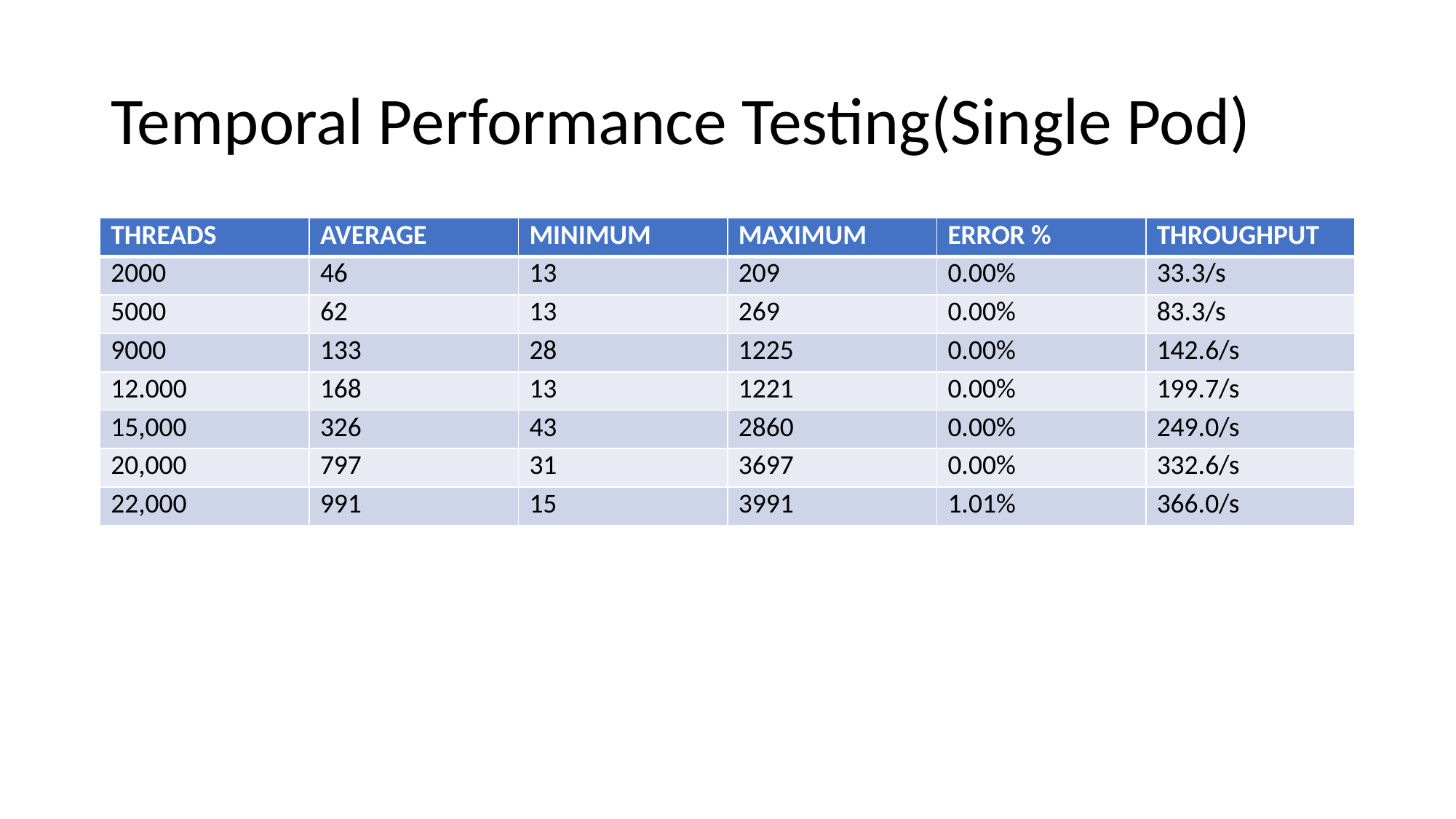

# Temporal Performance Testing(Single Pod)
| THREADS | AVERAGE | MINIMUM | MAXIMUM | ERROR % | THROUGHPUT |
| --- | --- | --- | --- | --- | --- |
| 2000 | 46 | 13 | 209 | 0.00% | 33.3/s |
| 5000 | 62 | 13 | 269 | 0.00% | 83.3/s |
| 9000 | 133 | 28 | 1225 | 0.00% | 142.6/s |
| 12.000 | 168 | 13 | 1221 | 0.00% | 199.7/s |
| 15,000 | 326 | 43 | 2860 | 0.00% | 249.0/s |
| 20,000 | 797 | 31 | 3697 | 0.00% | 332.6/s |
| 22,000 | 991 | 15 | 3991 | 1.01% | 366.0/s |